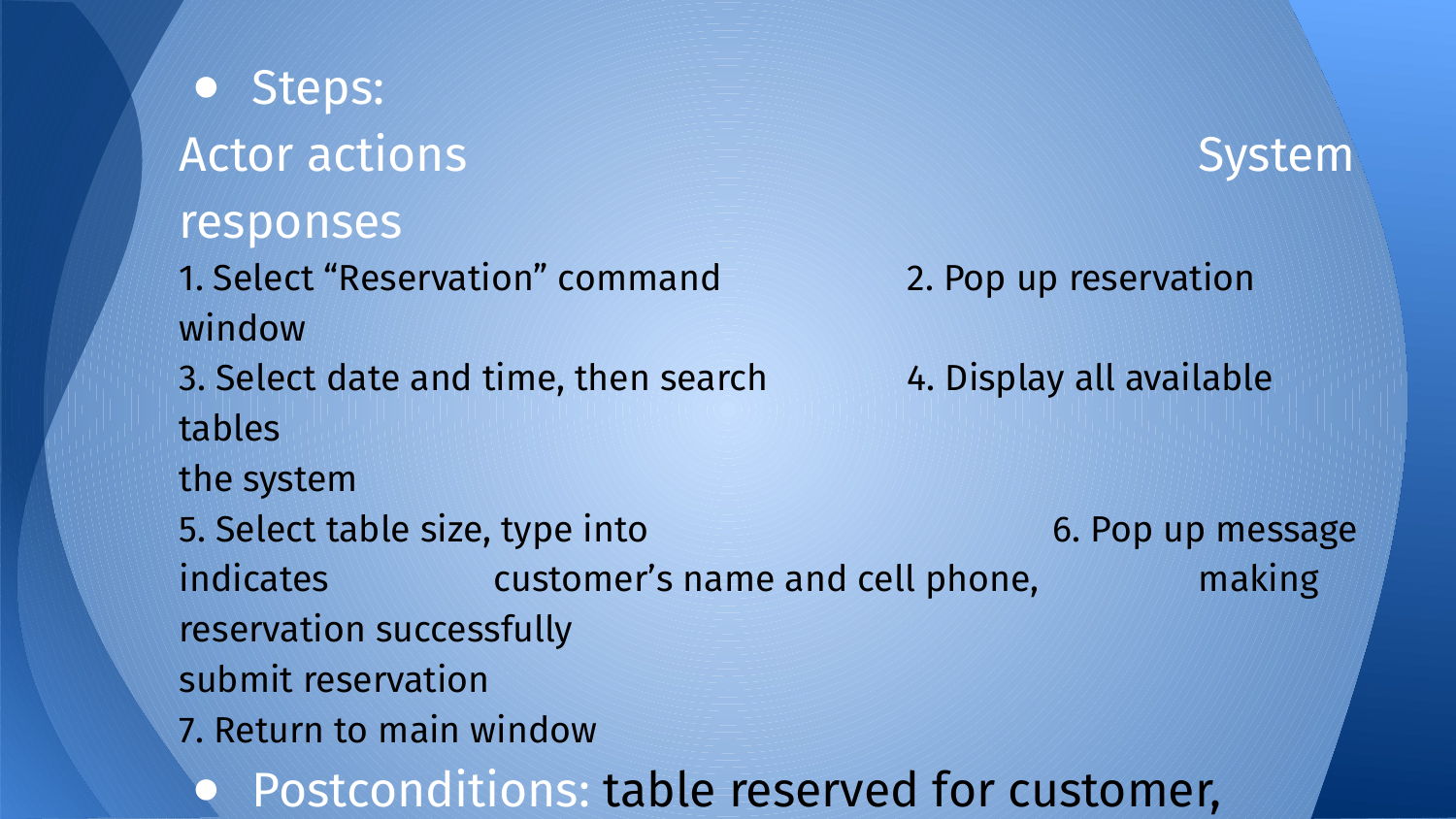

Steps:
Actor actions						System responses
1. Select “Reservation” command		2. Pop up reservation window
3. Select date and time, then search	4. Display all available tables
the system
5. Select table size, type into 			6. Pop up message indicates                 customer’s name and cell phone,		making reservation successfully
submit reservation
7. Return to main window
Postconditions: table reserved for customer, record inserted into database, available table number decreases